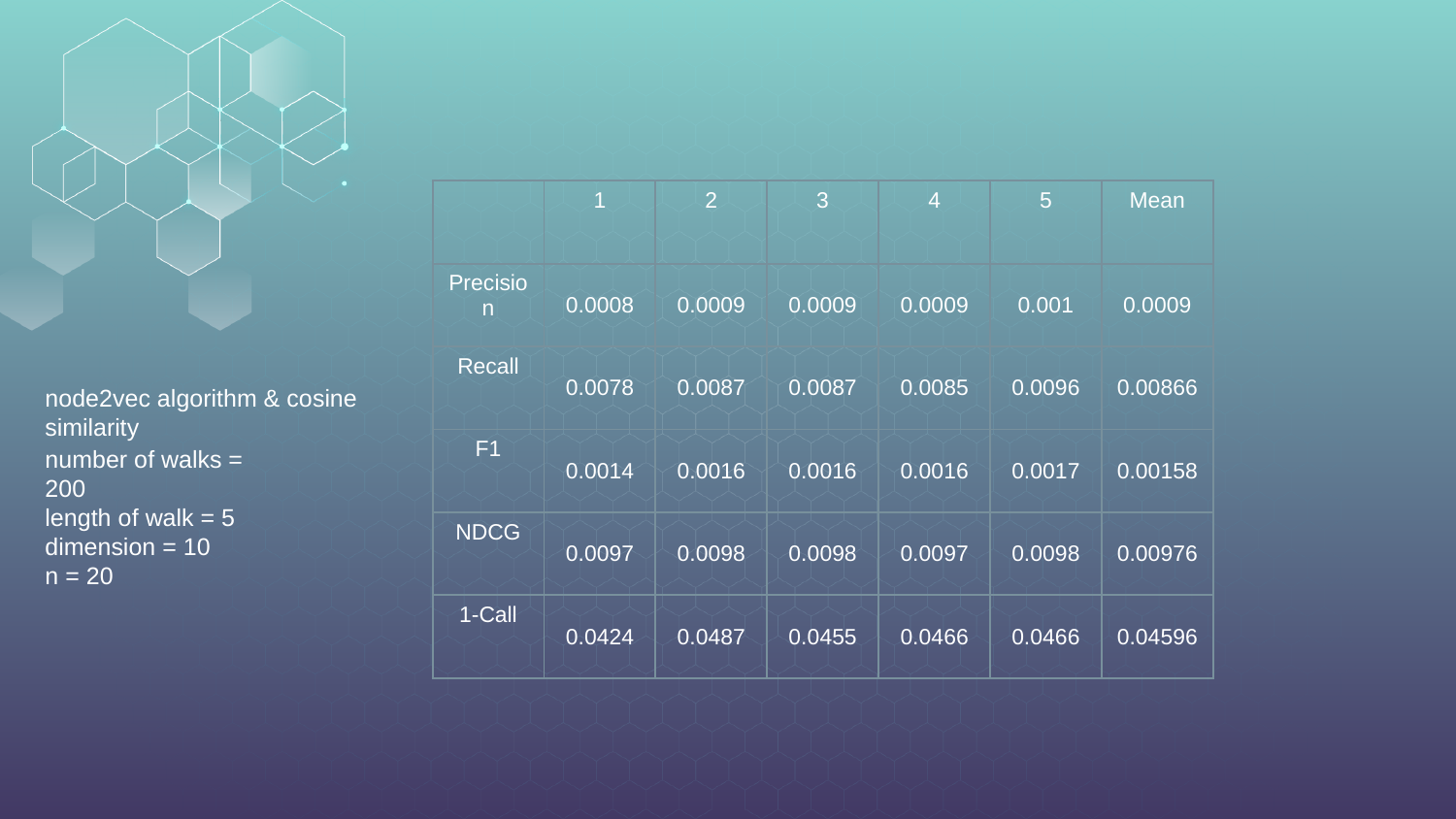

|  | 1 | 2 | 3 | 4 | 5 | Mean |
| --- | --- | --- | --- | --- | --- | --- |
| Precision | 0.0008 | 0.0009 | 0.0009 | 0.0009 | 0.001 | 0.0009 |
| Recall | 0.0078 | 0.0087 | 0.0087 | 0.0085 | 0.0096 | 0.00866 |
| F1 | 0.0014 | 0.0016 | 0.0016 | 0.0016 | 0.0017 | 0.00158 |
| NDCG | 0.0097 | 0.0098 | 0.0098 | 0.0097 | 0.0098 | 0.00976 |
| 1-Call | 0.0424 | 0.0487 | 0.0455 | 0.0466 | 0.0466 | 0.04596 |
node2vec algorithm & cosine similarity
# number of walks = 200 length of walk = 5 dimension = 10 n = 20